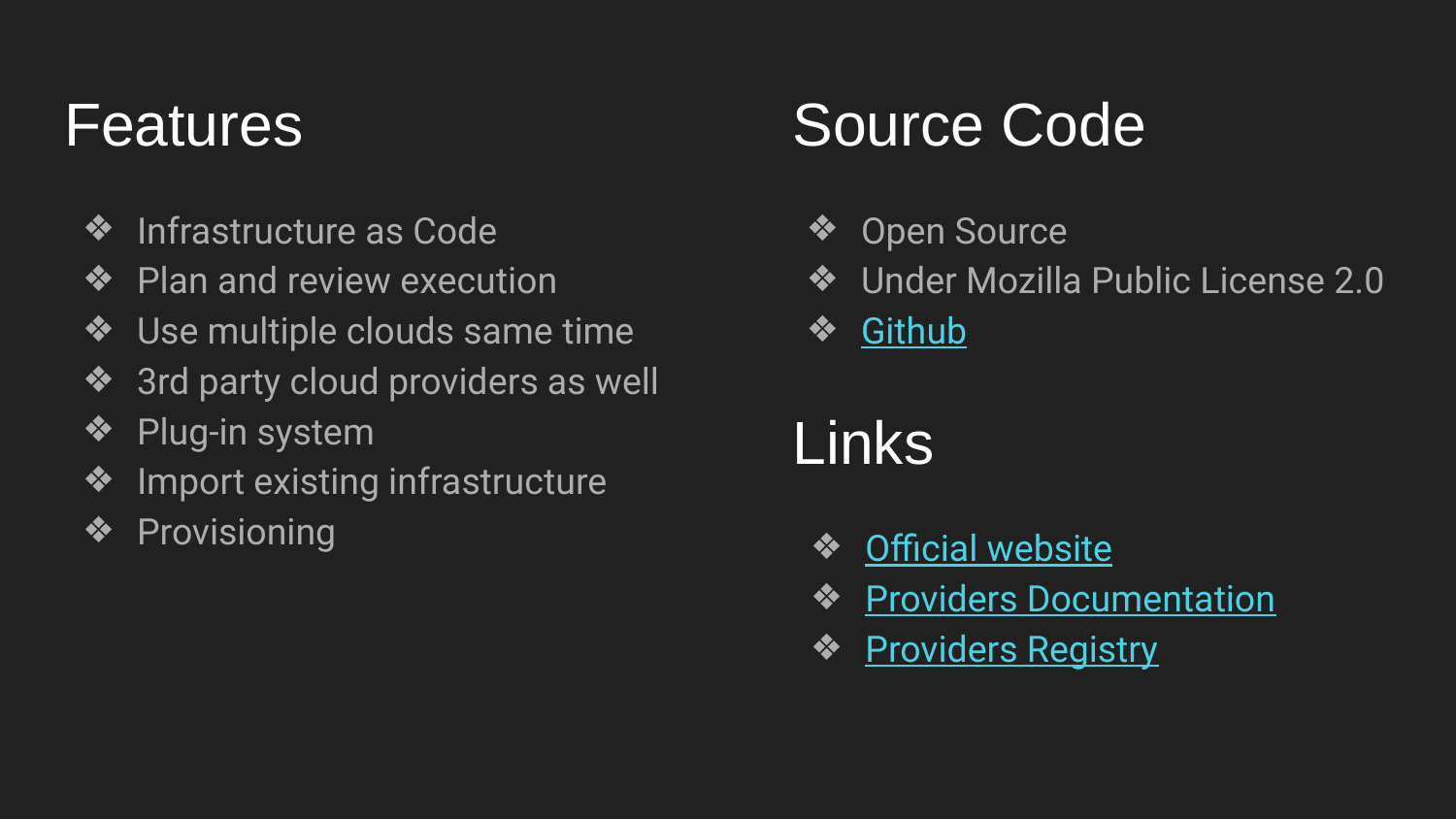

# Features
Source Code
Infrastructure as Code
Plan and review execution
Use multiple clouds same time
3rd party cloud providers as well
Plug-in system
Import existing infrastructure
Provisioning
Open Source
Under Mozilla Public License 2.0
Github
Links
Official website
Providers Documentation
Providers Registry